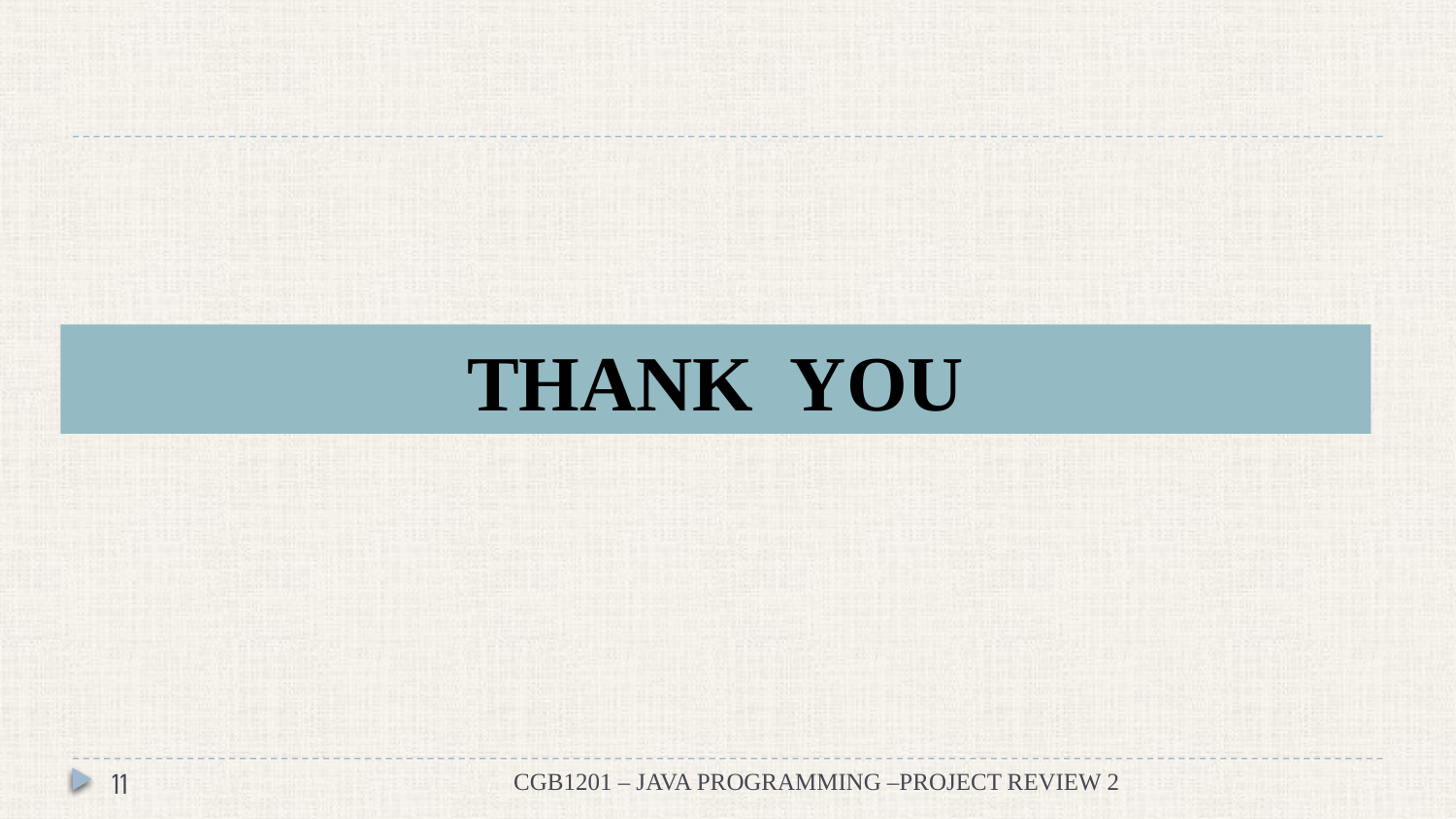

# THANK  YOU
11
CGB1201 – JAVA PROGRAMMING –PROJECT REVIEW 2